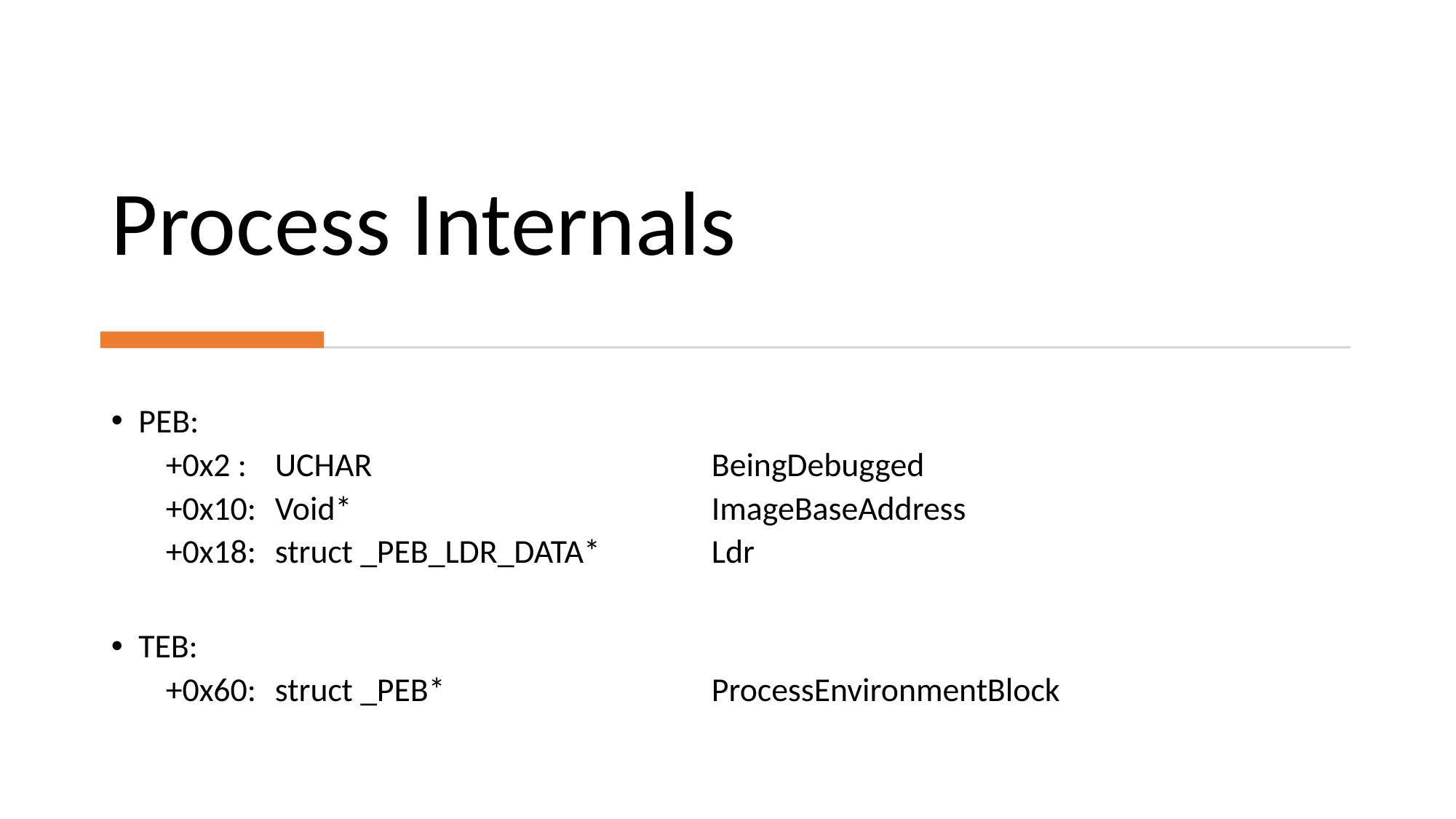

# Process Internals

PEB:
+0x2 : 	UCHAR 				BeingDebugged
+0x10: 	Void*    				ImageBaseAddress
+0x18:	struct _PEB_LDR_DATA*		Ldr

TEB:
+0x60:	struct _PEB*			ProcessEnvironmentBlock